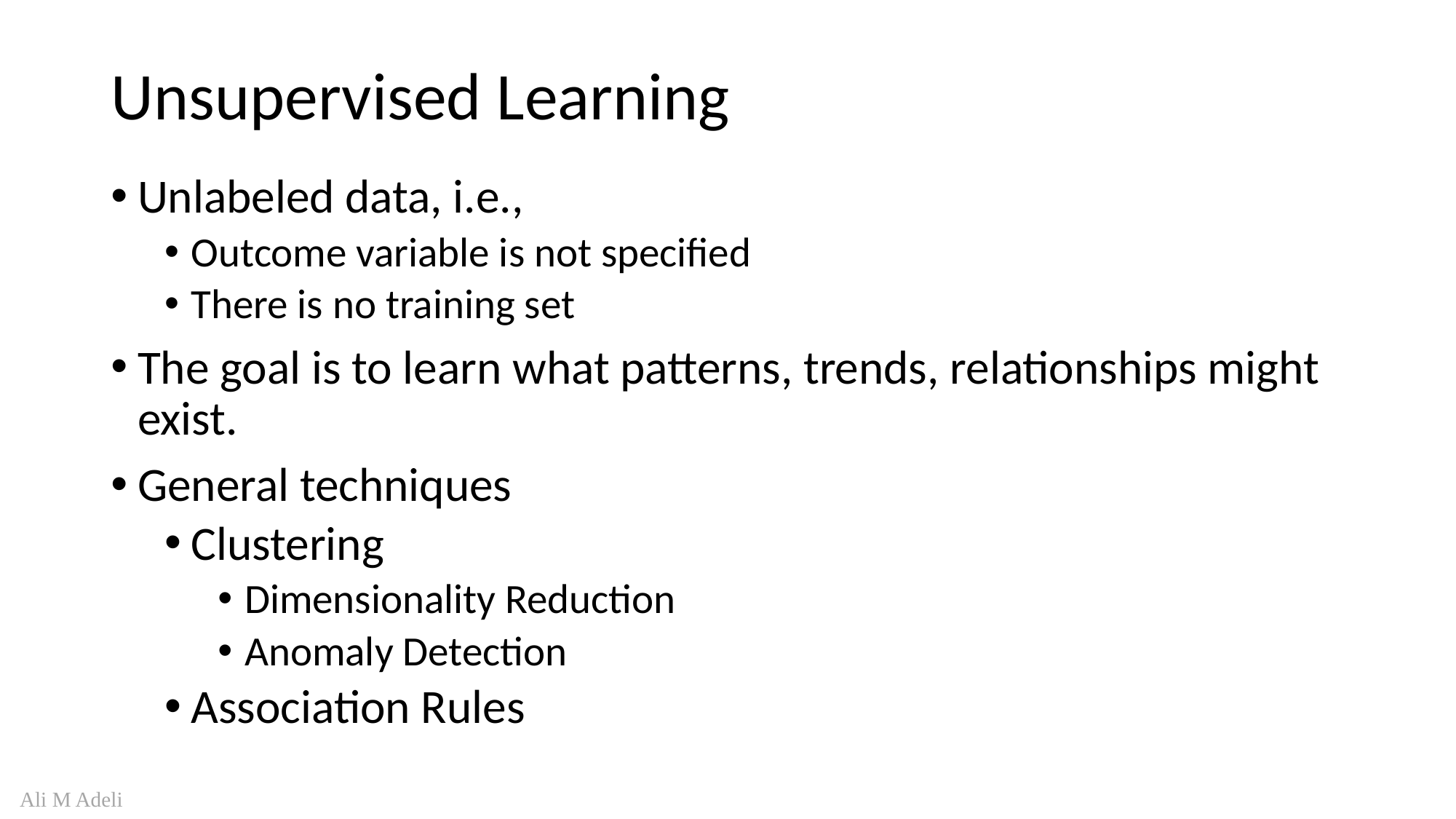

# Unsupervised Learning
Unlabeled data, i.e.,
Outcome variable is not specified
There is no training set
The goal is to learn what patterns, trends, relationships might exist.
General techniques
Clustering
Dimensionality Reduction
Anomaly Detection
Association Rules